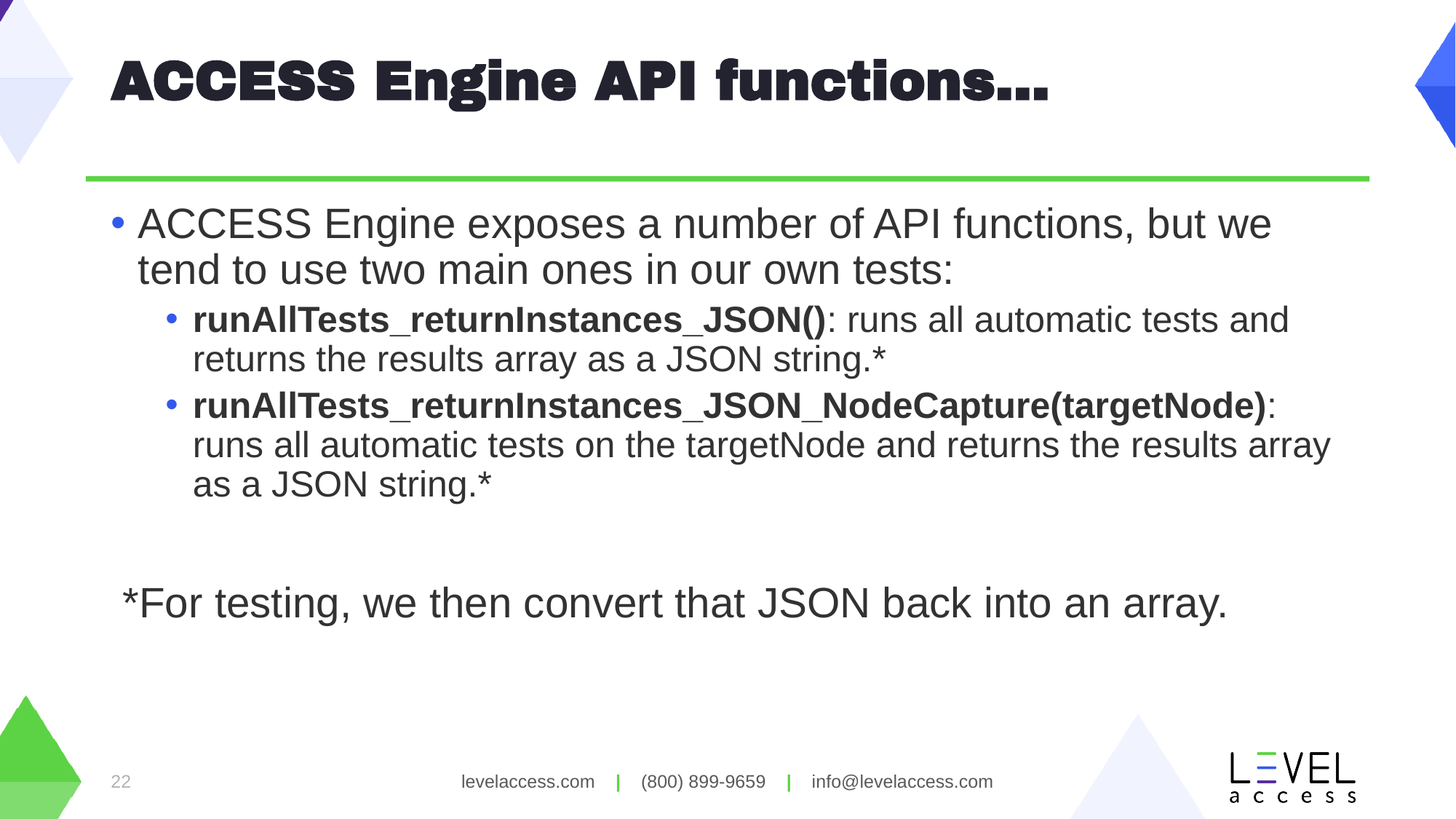

# ACCESS Engine API functions…
ACCESS Engine exposes a number of API functions, but we tend to use two main ones in our own tests:
runAllTests_returnInstances_JSON(): runs all automatic tests and returns the results array as a JSON string.*
runAllTests_returnInstances_JSON_NodeCapture(targetNode): runs all automatic tests on the targetNode and returns the results array as a JSON string.*

 *For testing, we then convert that JSON back into an array.
22
levelaccess.com    |    (800) 899-9659    |    info@levelaccess.com